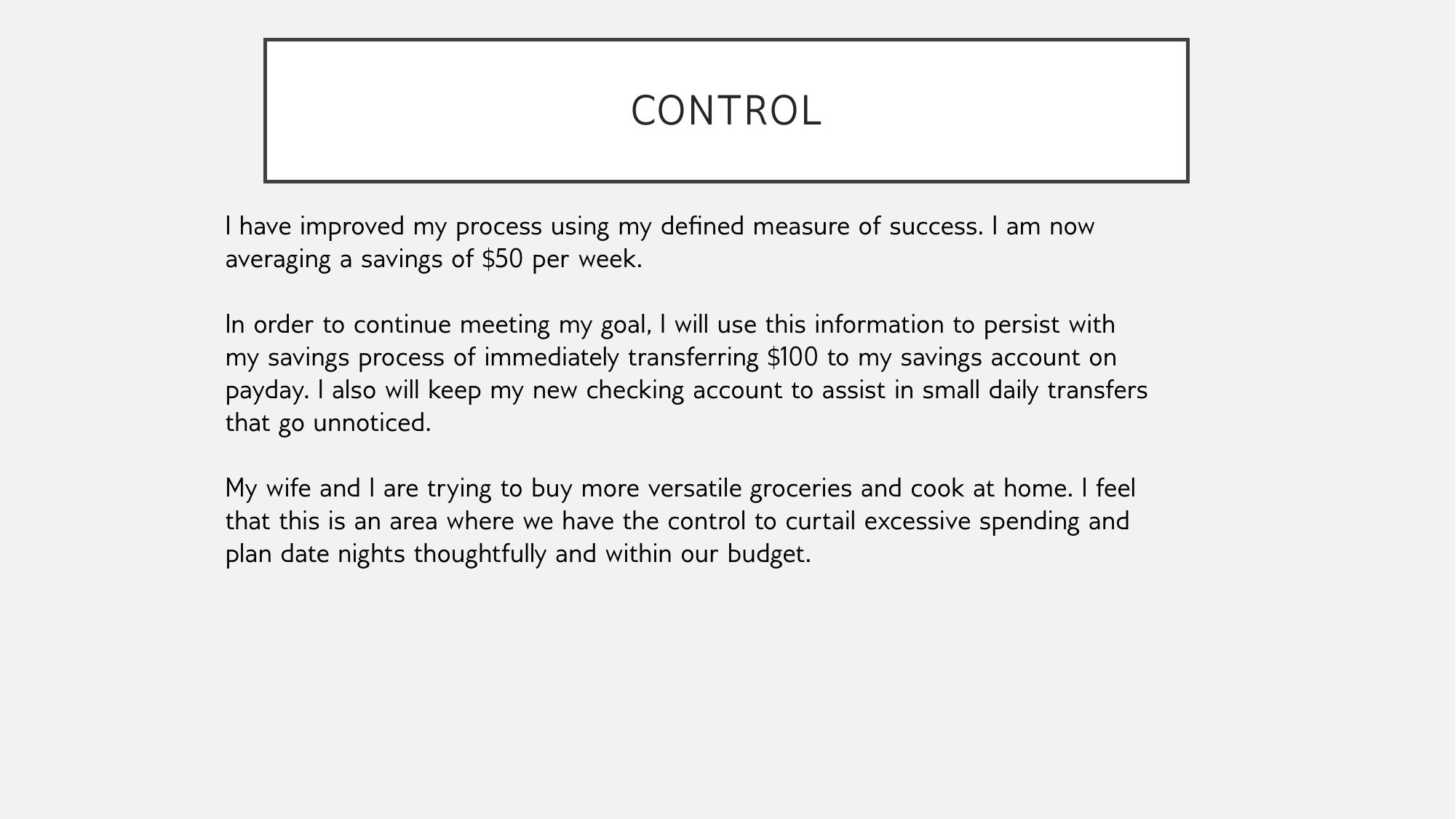

# CONTROL
I have improved my process using my defined measure of success. I am now averaging a savings of $50 per week.

In order to continue meeting my goal, I will use this information to persist with my savings process of immediately transferring $100 to my savings account on payday. I also will keep my new checking account to assist in small daily transfers that go unnoticed.

My wife and I are trying to buy more versatile groceries and cook at home. I feel that this is an area where we have the control to curtail excessive spending and plan date nights thoughtfully and within our budget.